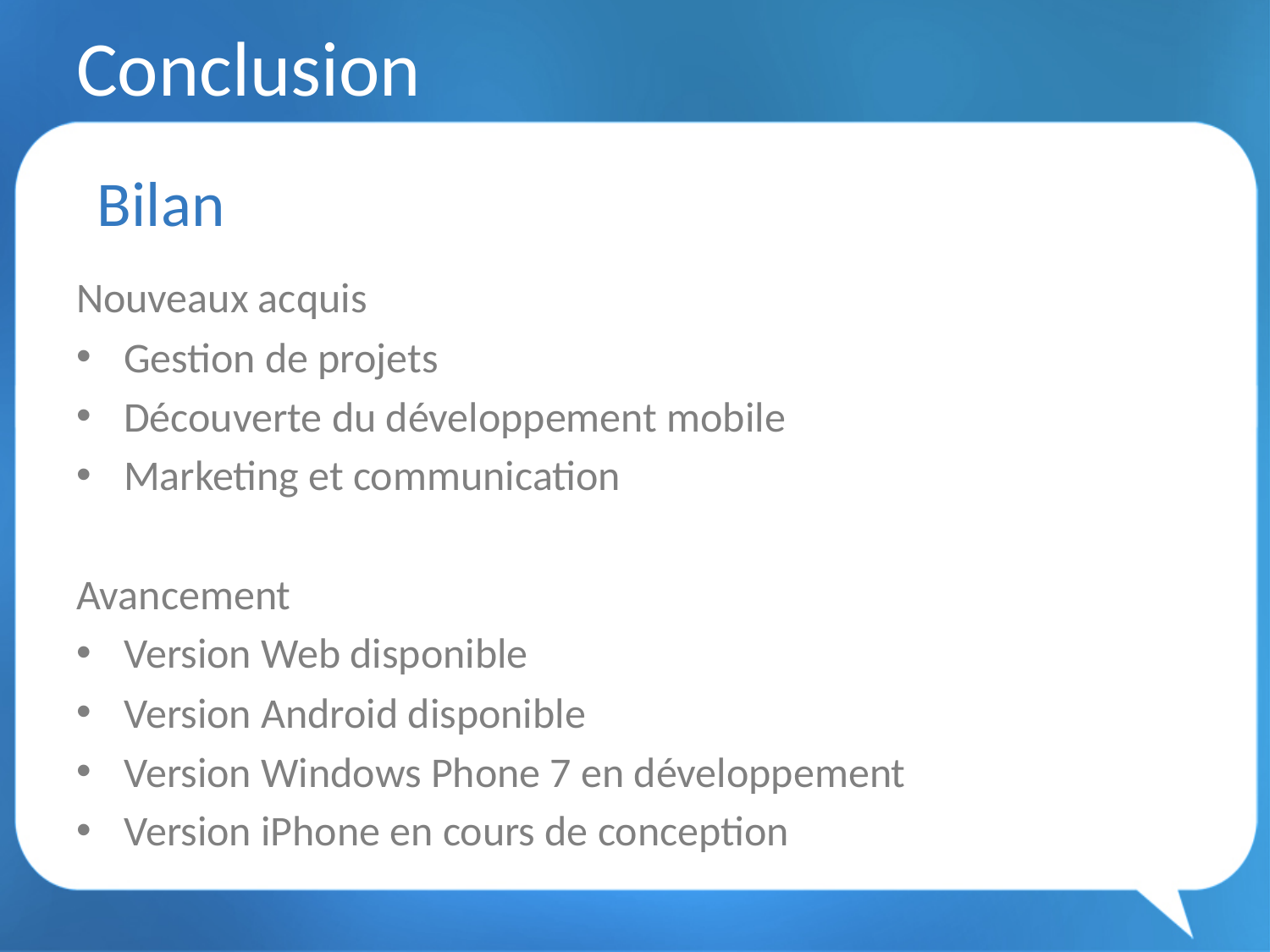

# Conclusion
Bilan
Nouveaux acquis
Gestion de projets
Découverte du développement mobile
Marketing et communication

Avancement
Version Web disponible
Version Android disponible
Version Windows Phone 7 en développement
Version iPhone en cours de conception